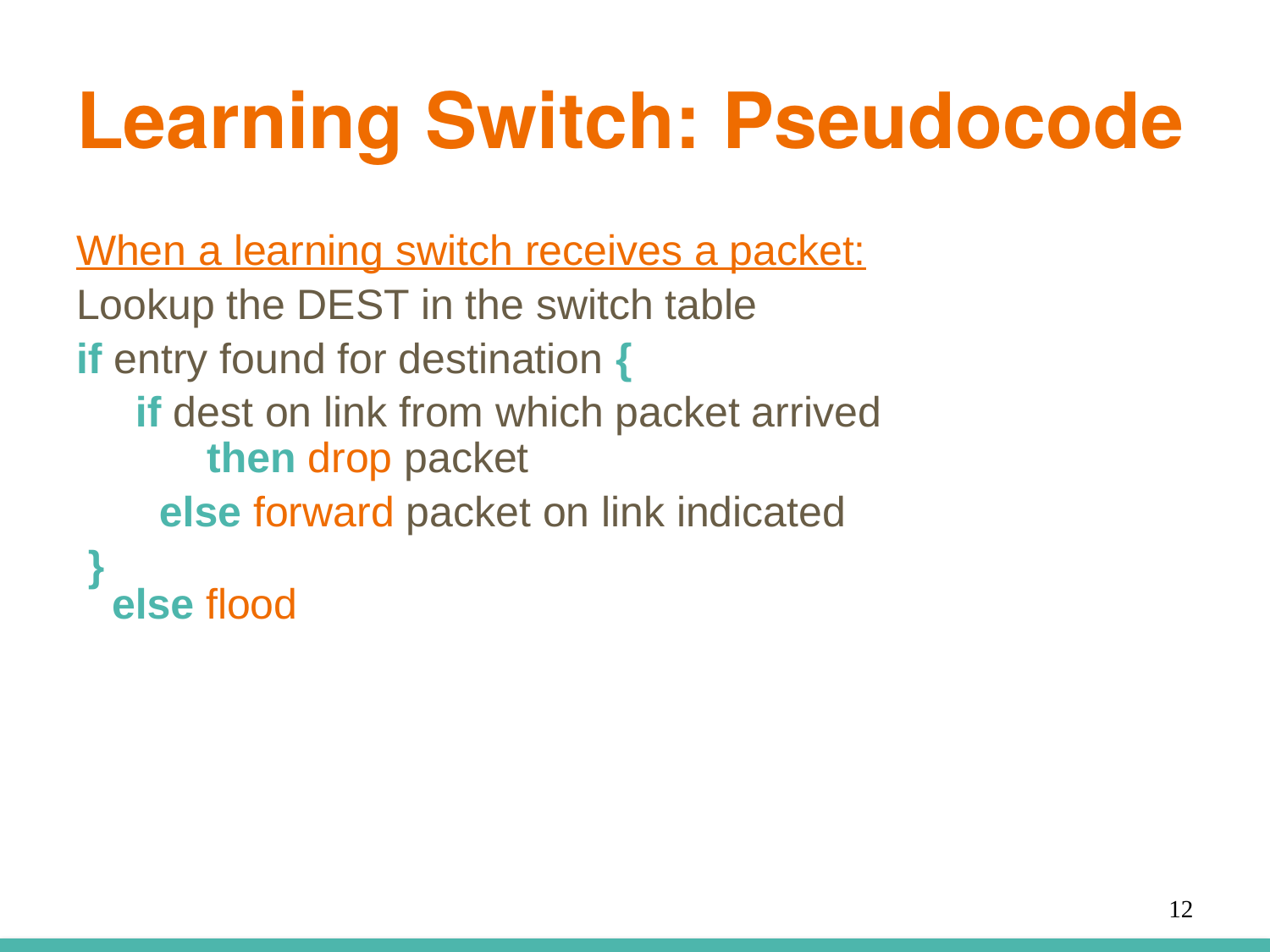

# Learning Switch: Pseudocode
When a learning switch receives a packet:
Lookup the DEST in the switch table
if entry found for destination {
     if dest on link from which packet arrived
       then drop packet
       else forward packet on link indicated
 }
   else flood
12